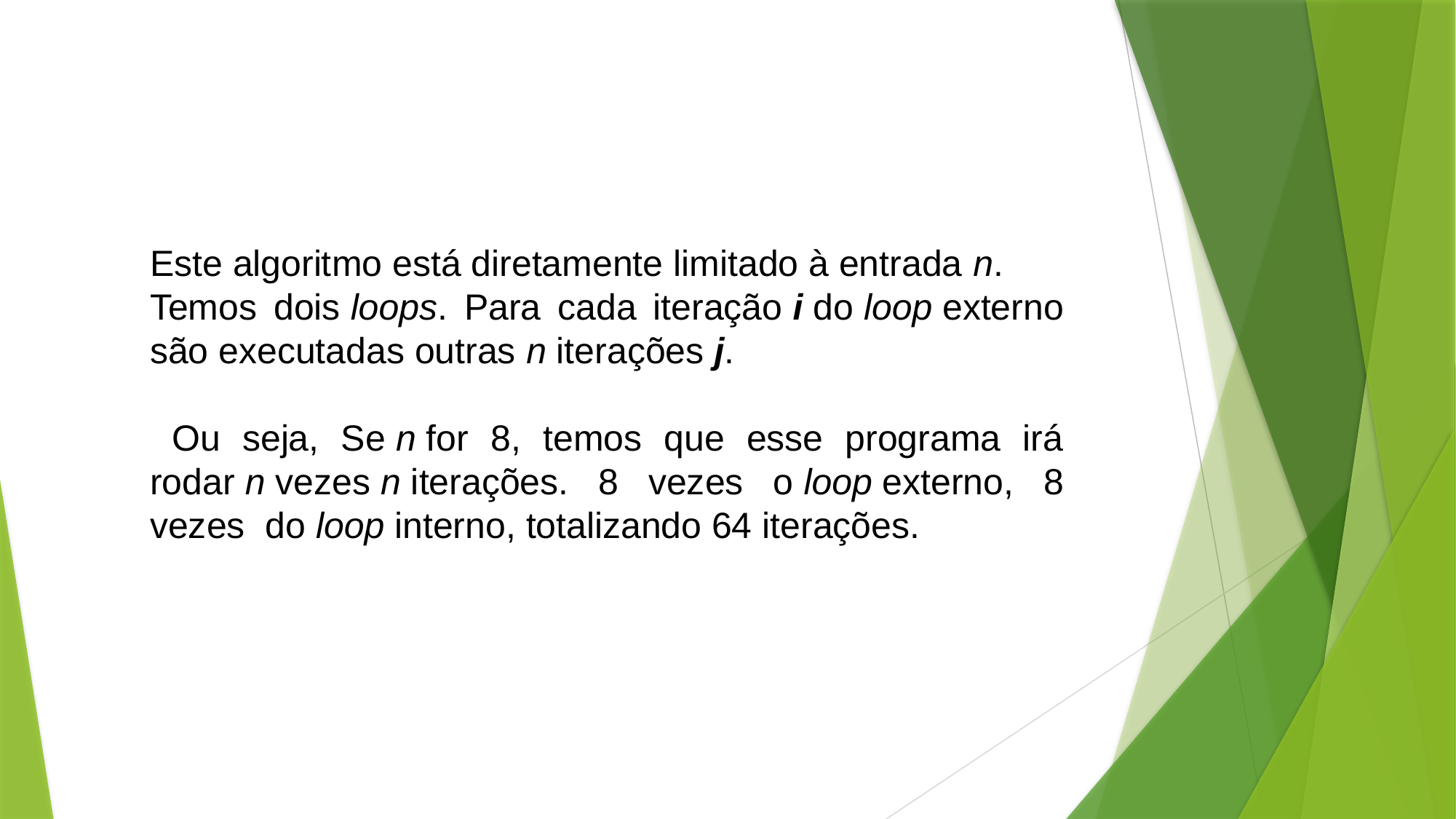

Este algoritmo está diretamente limitado à entrada n.
Temos dois loops. Para cada iteração i do loop externo são executadas outras n iterações j.

 Ou seja, Se n for 8, temos que esse programa irá rodar n vezes n iterações. 8 vezes o loop externo, 8 vezes  do loop interno, totalizando 64 iterações.